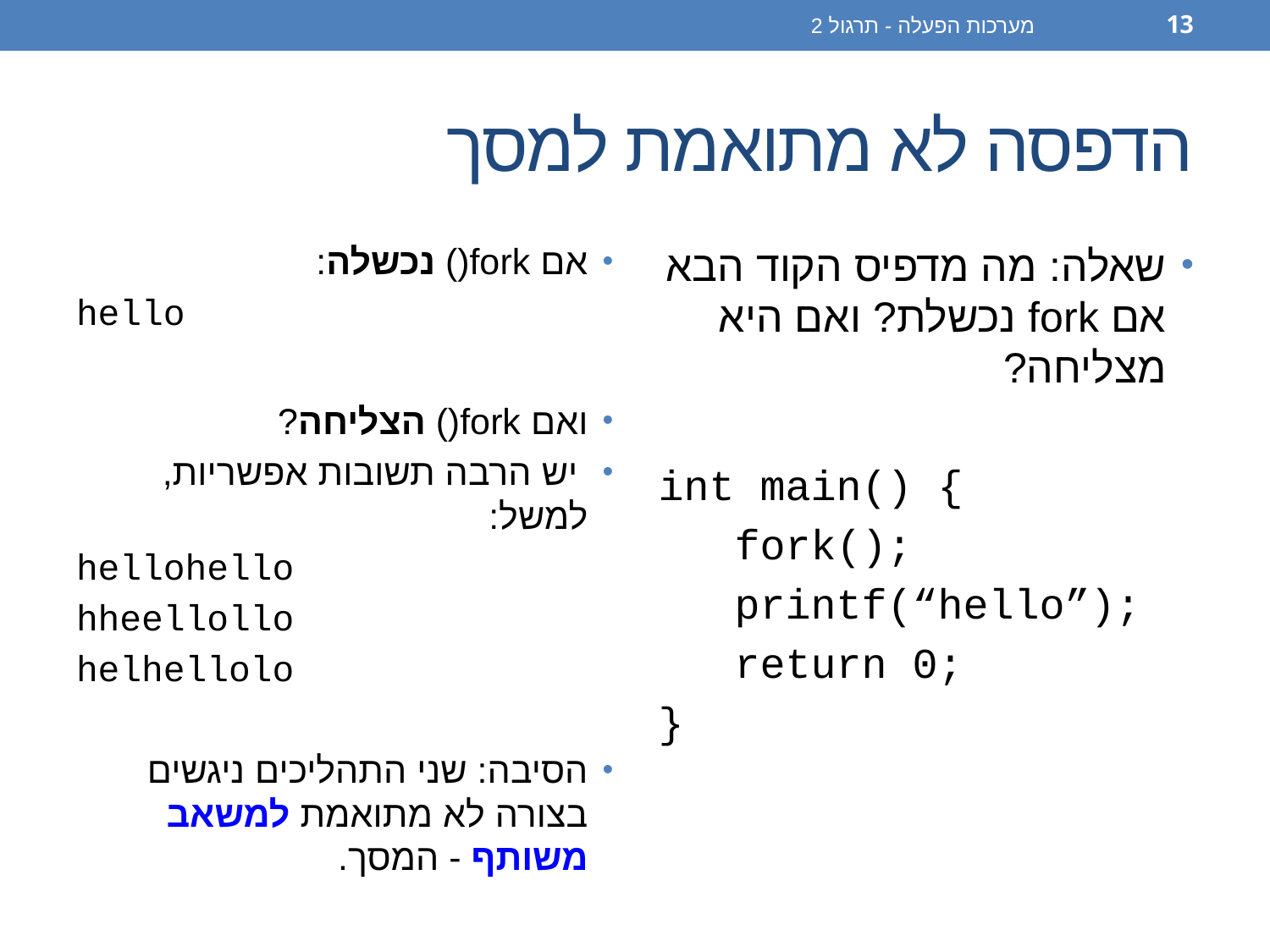

מערכות הפעלה - תרגול 2
13
# הדפסה לא מתואמת למסך
אם fork() נכשלה:
hello

ואם fork() הצליחה?
 יש הרבה תשובות אפשריות, למשל:
hellohello
hheellollo
helhellolo

הסיבה: שני התהליכים ניגשים בצורה לא מתואמת למשאב משותף - המסך.
שאלה: מה מדפיס הקוד הבא אם fork נכשלת? ואם היא מצליחה?

int main() {
   fork();
   printf(“hello”);
   return 0;
}